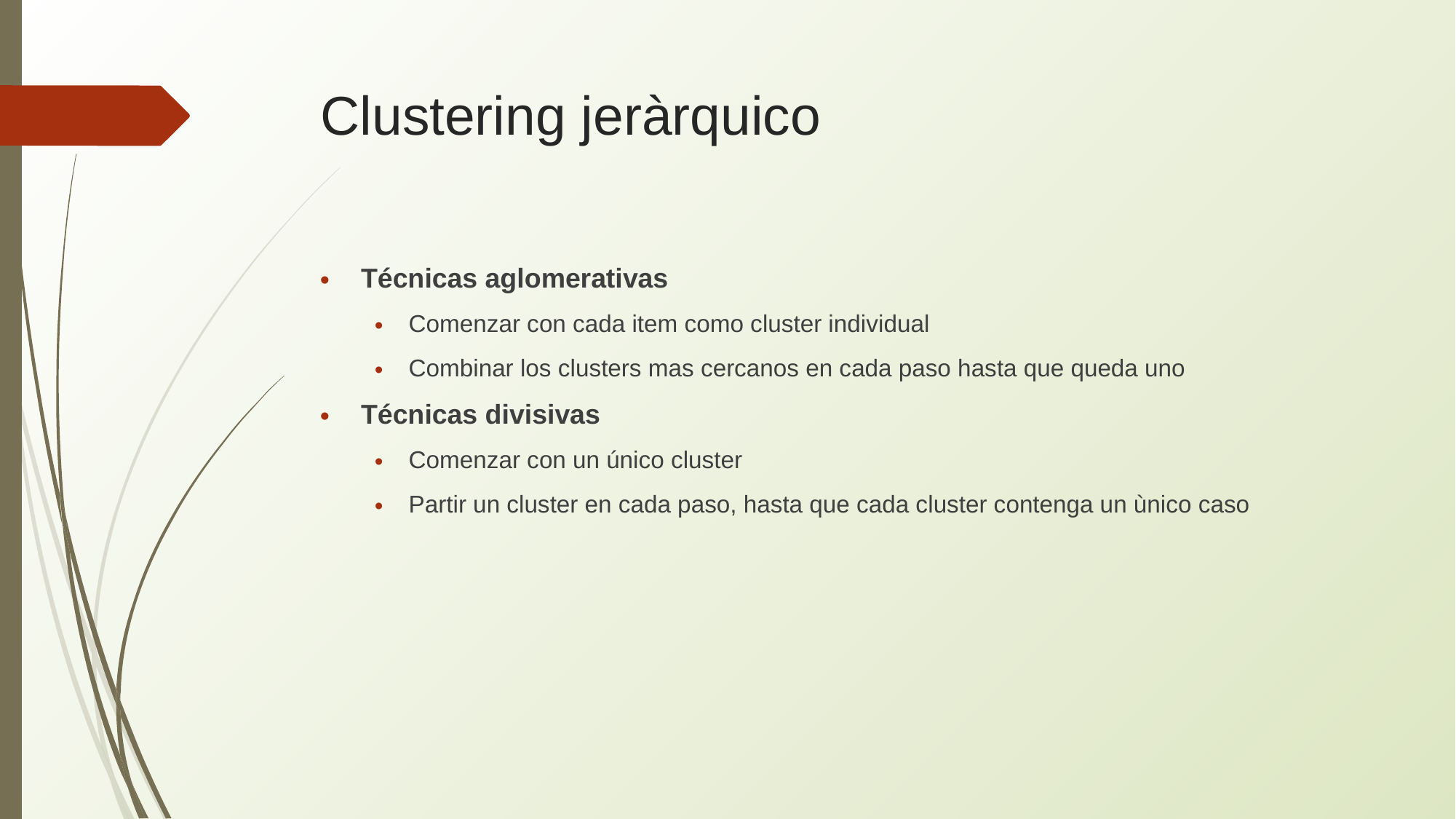

# Clustering jeràrquico
Técnicas aglomerativas
Comenzar con cada item como cluster individual
Combinar los clusters mas cercanos en cada paso hasta que queda uno
Técnicas divisivas
Comenzar con un único cluster
Partir un cluster en cada paso, hasta que cada cluster contenga un ùnico caso